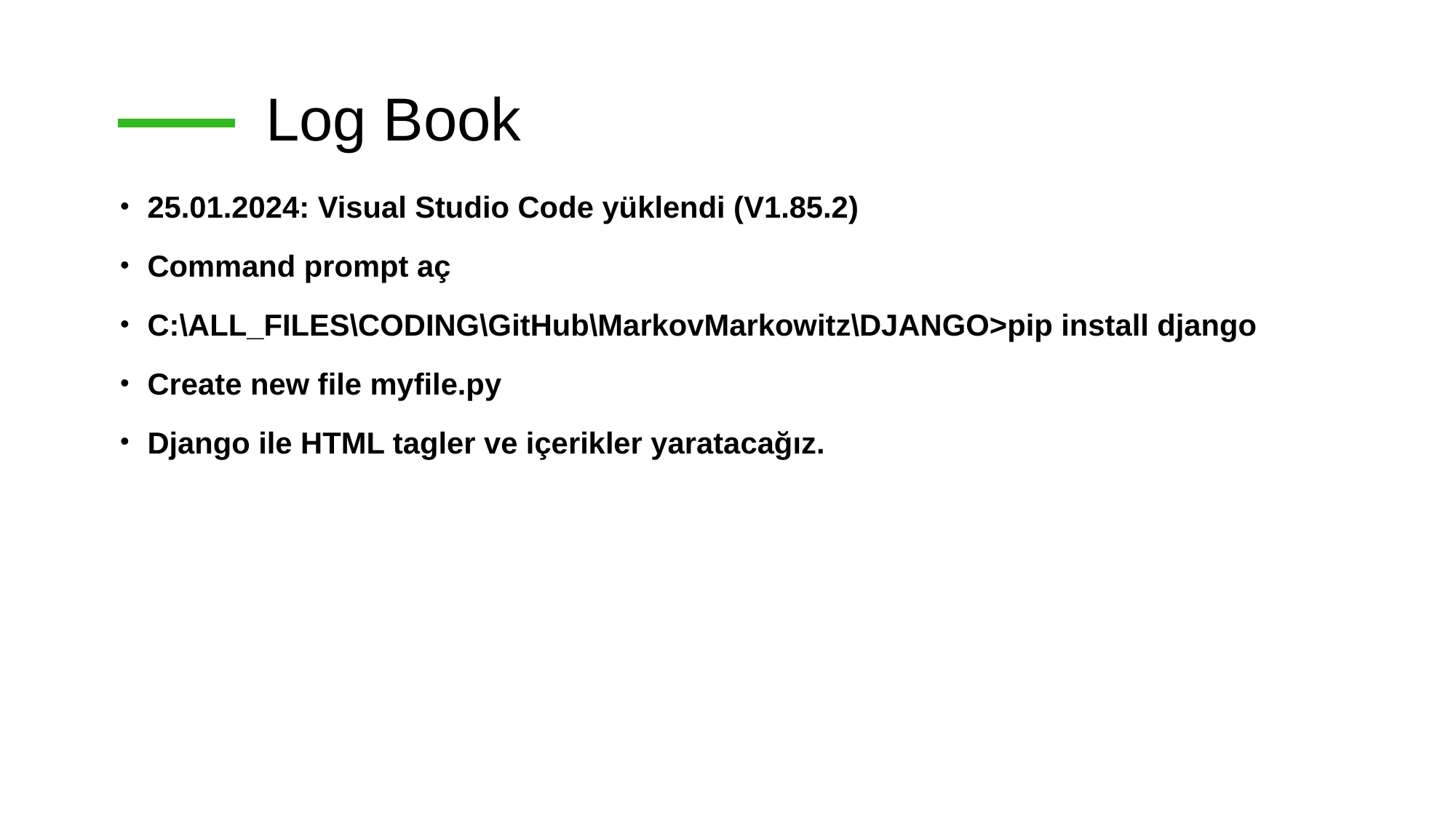

# Log Book
25.01.2024: Visual Studio Code yüklendi (V1.85.2)
Command prompt aç
C:\ALL_FILES\CODING\GitHub\MarkovMarkowitz\DJANGO>pip install django
Create new file myfile.py
Django ile HTML tagler ve içerikler yaratacağız.